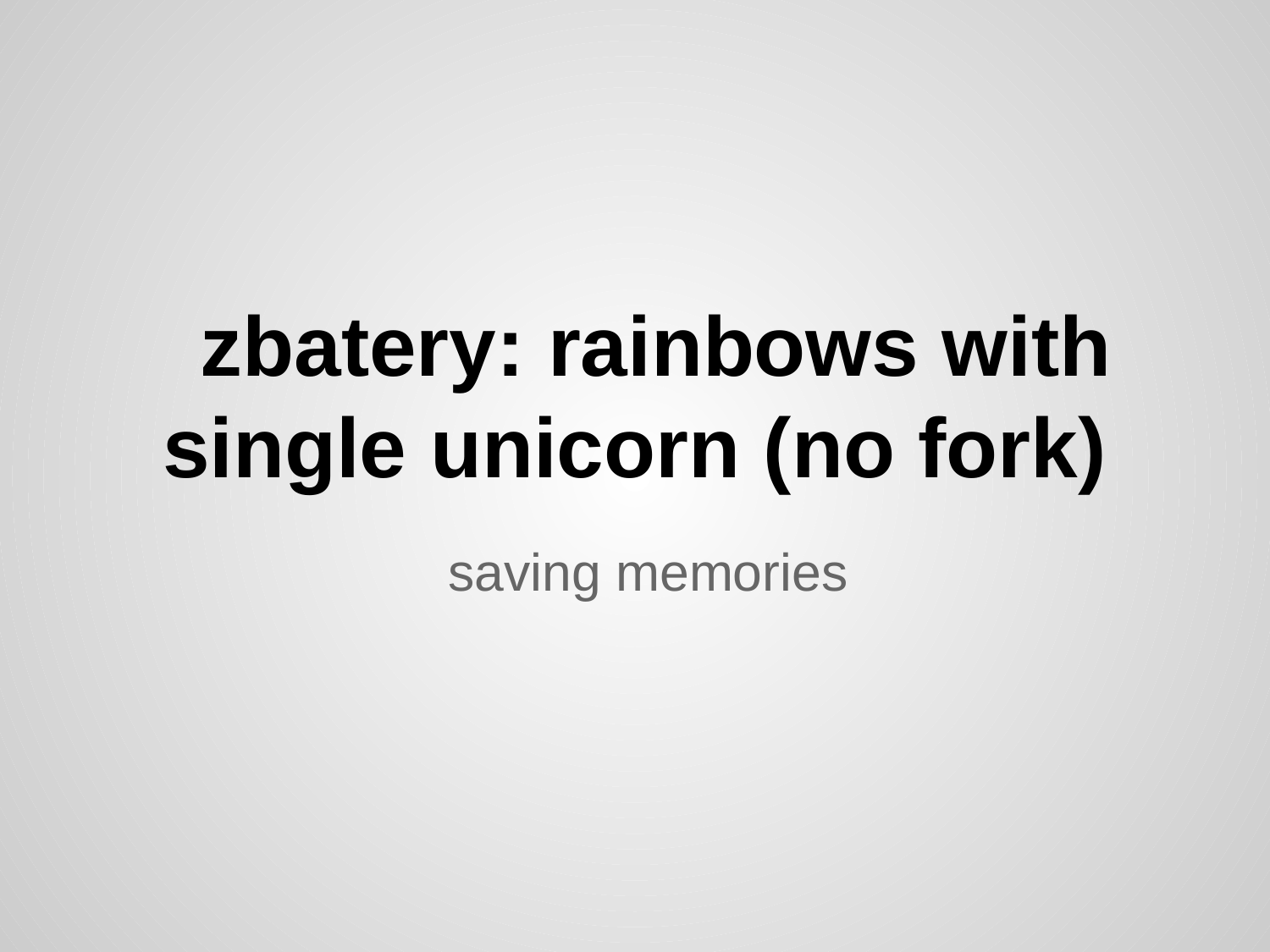

# zbatery: rainbows with single unicorn (no fork)
saving memories